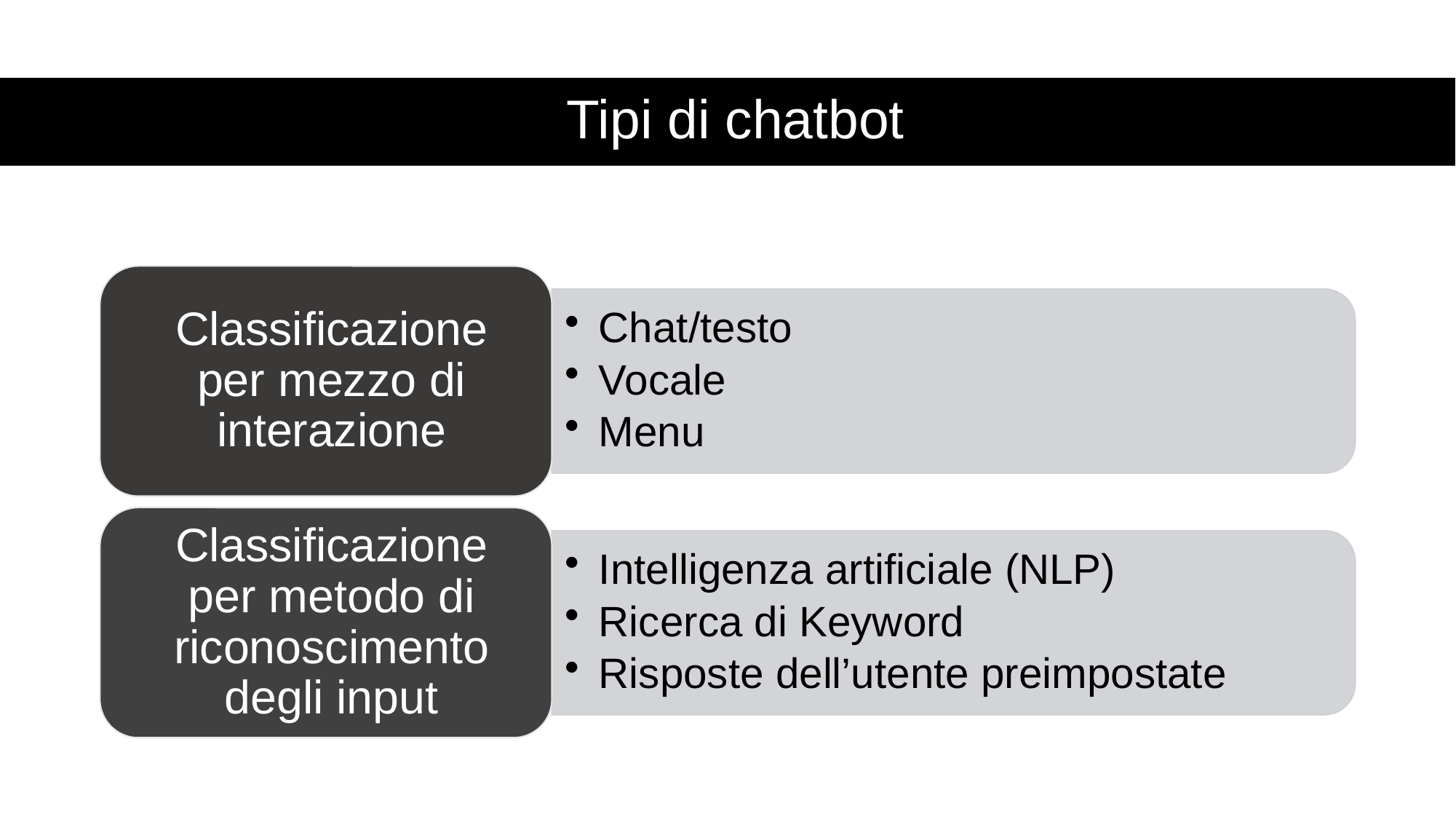

# Tipi di chatbot

Chat/testo
Vocale
Menu
Classificazione per mezzo di interazione
Intelligenza artificiale (NLP)
Ricerca di Keyword
Risposte dell’utente preimpostate
Classificazione per metodo di riconoscimento degli input